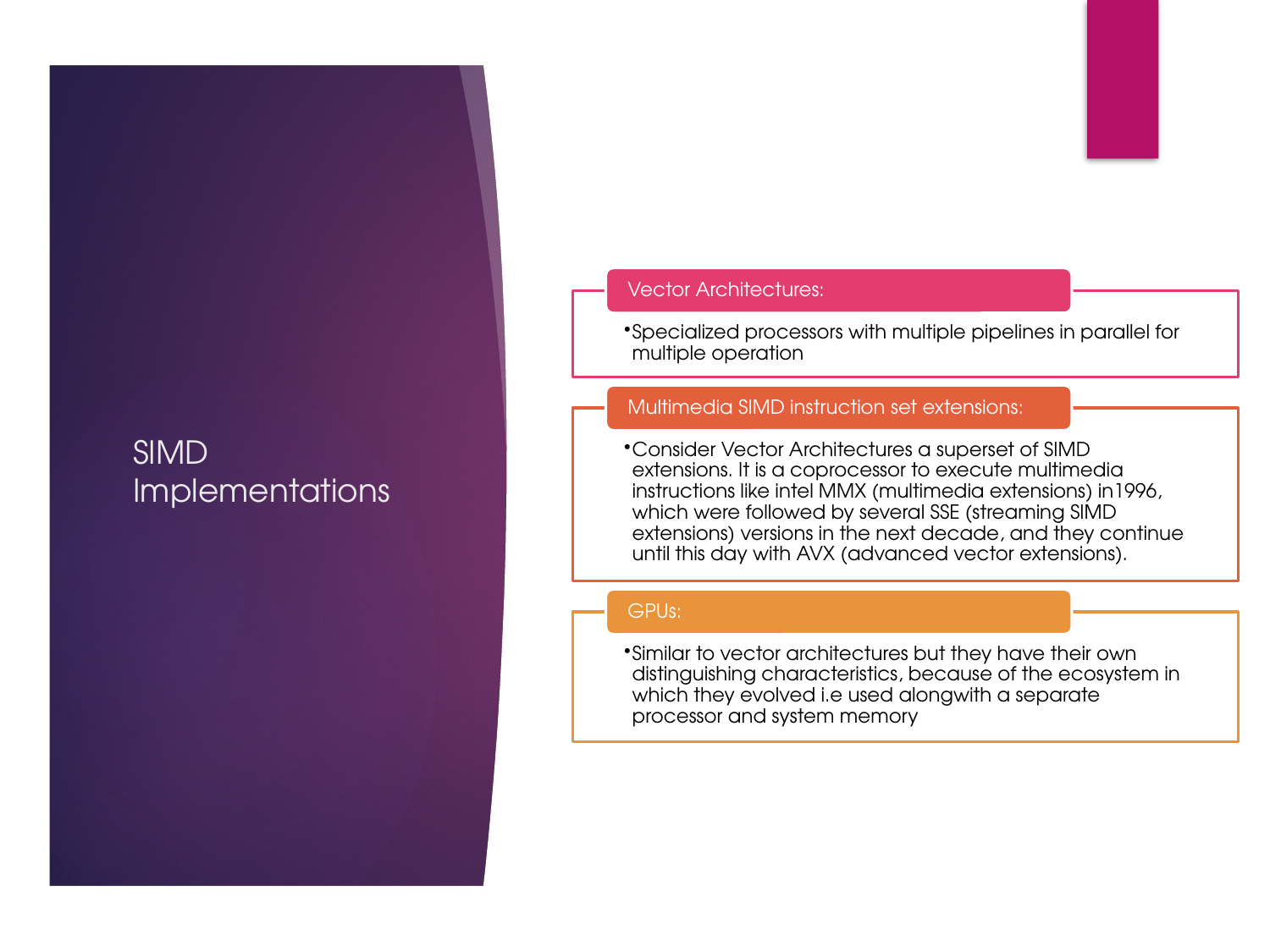

4
Specialized processors with multiple pipelines in parallel for multiple operation
Vector Architectures:
Consider Vector Architectures a superset of SIMD extensions. It is a coprocessor to execute multimedia instructions like intel MMX (multimedia extensions) in1996, which were followed by several SSE (streaming SIMD extensions) versions in the next decade, and they continue until this day with AVX (advanced vector extensions).
Multimedia SIMD instruction set extensions:
Similar to vector architectures but they have their own distinguishing characteristics, because of the ecosystem in which they evolved i.e used alongwith a separate processor and system memory
GPUs:
# SIMD Implementations